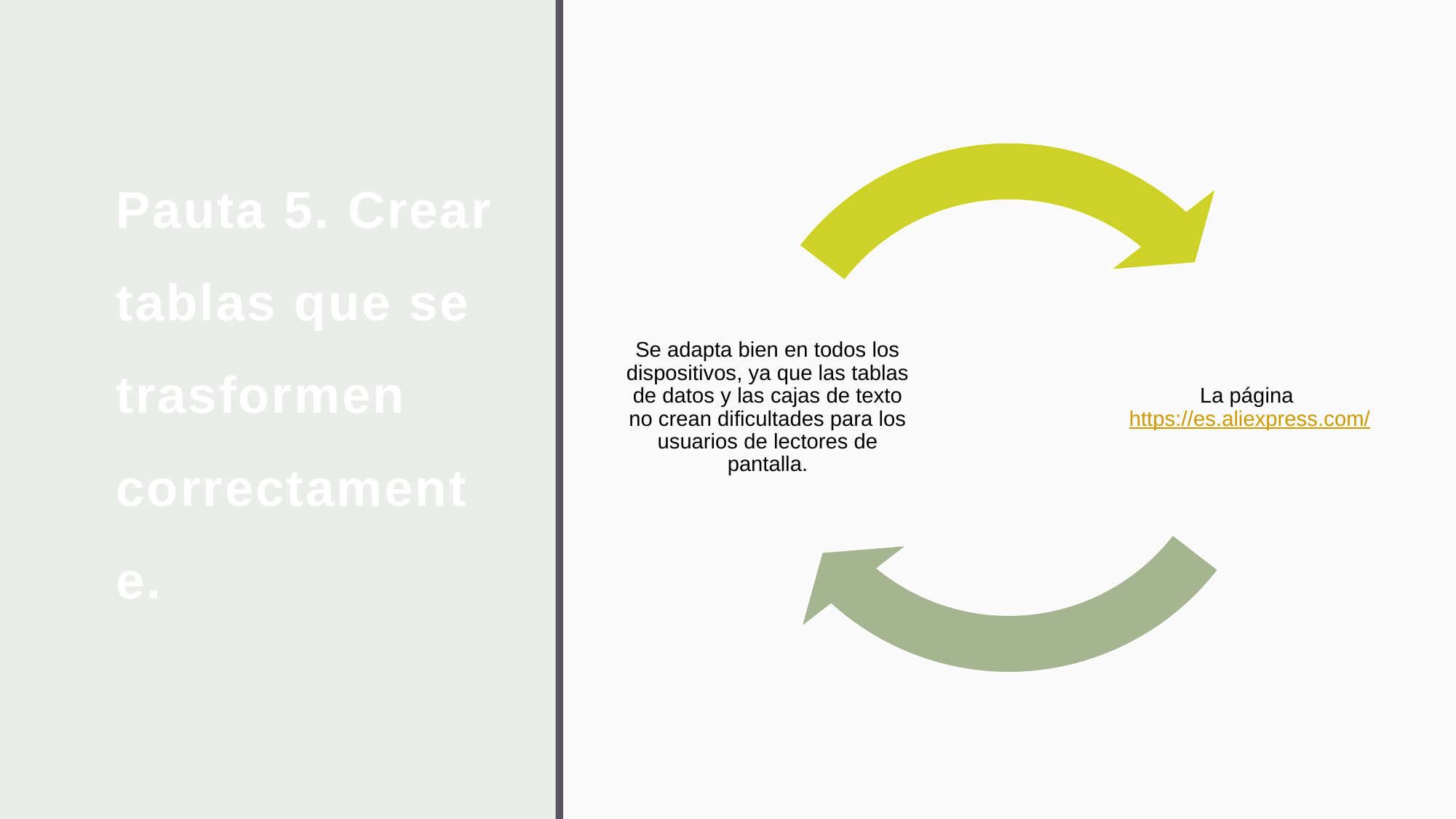

La página https://es.aliexpress.com/
Se adapta bien en todos los dispositivos, ya que las tablas de datos y las cajas de texto no crean dificultades para los usuarios de lectores de pantalla.
# Pauta 5. Crear tablas que se trasformen correctamente.